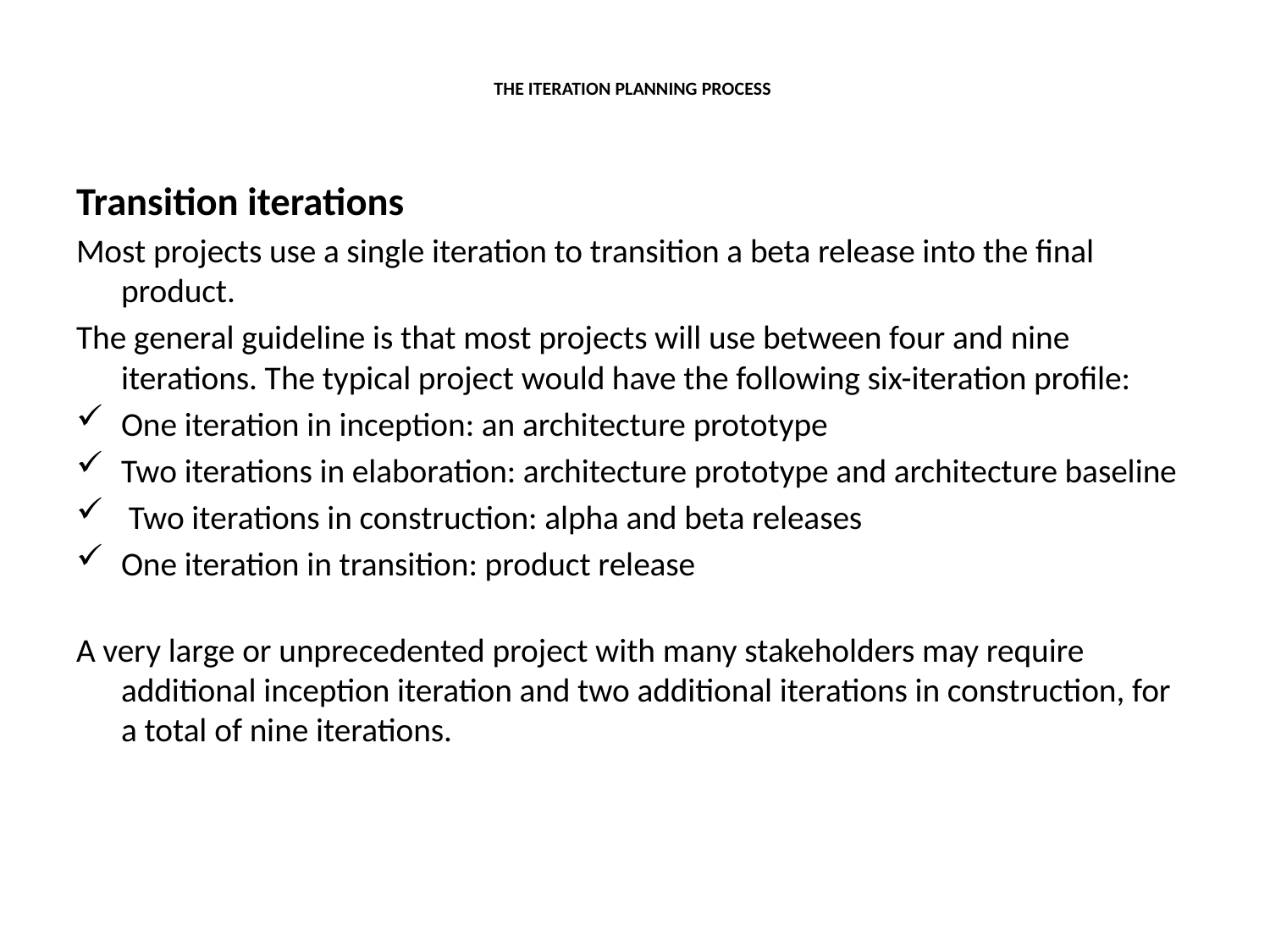

# THE ITERATION PLANNING PROCESS
Transition iterations
Most projects use a single iteration to transition a beta release into the final product.
The general guideline is that most projects will use between four and nine iterations. The typical project would have the following six-iteration profile:
One iteration in inception: an architecture prototype
Two iterations in elaboration: architecture prototype and architecture baseline
 Two iterations in construction: alpha and beta releases
One iteration in transition: product release
A very large or unprecedented project with many stakeholders may require additional inception iteration and two additional iterations in construction, for a total of nine iterations.